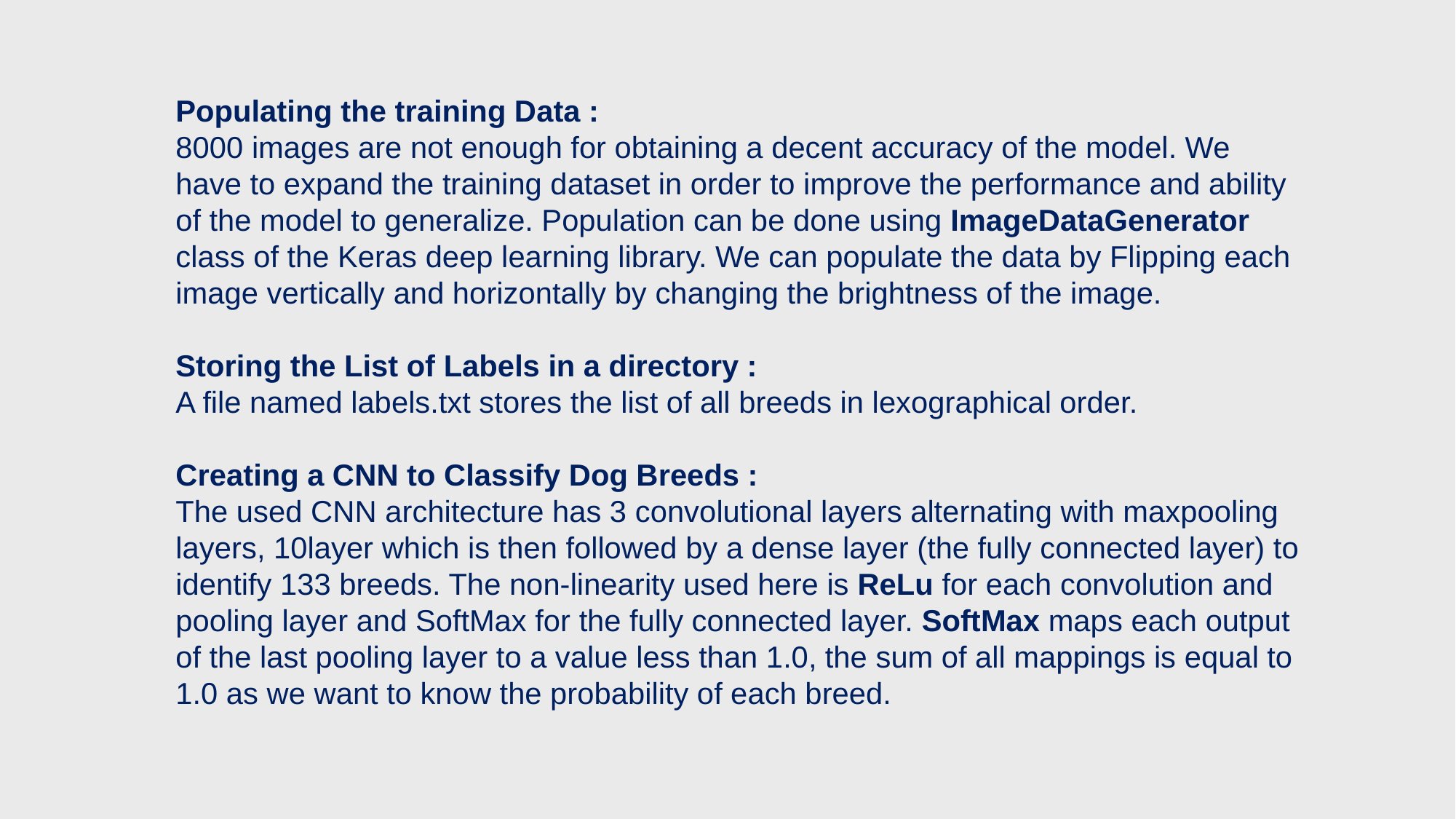

Populating the training Data :
8000 images are not enough for obtaining a decent accuracy of the model. We have to expand the training dataset in order to improve the performance and ability of the model to generalize. Population can be done using ImageDataGenerator class of the Keras deep learning library. We can populate the data by Flipping each image vertically and horizontally by changing the brightness of the image.

Storing the List of Labels in a directory :
A file named labels.txt stores the list of all breeds in lexographical order.

Creating a CNN to Classify Dog Breeds :
The used CNN architecture has 3 convolutional layers alternating with maxpooling layers, 10layer which is then followed by a dense layer (the fully connected layer) to identify 133 breeds. The non-linearity used here is ReLu for each convolution and pooling layer and SoftMax for the fully connected layer. SoftMax maps each output of the last pooling layer to a value less than 1.0, the sum of all mappings is equal to
1.0 as we want to know the probability of each breed.